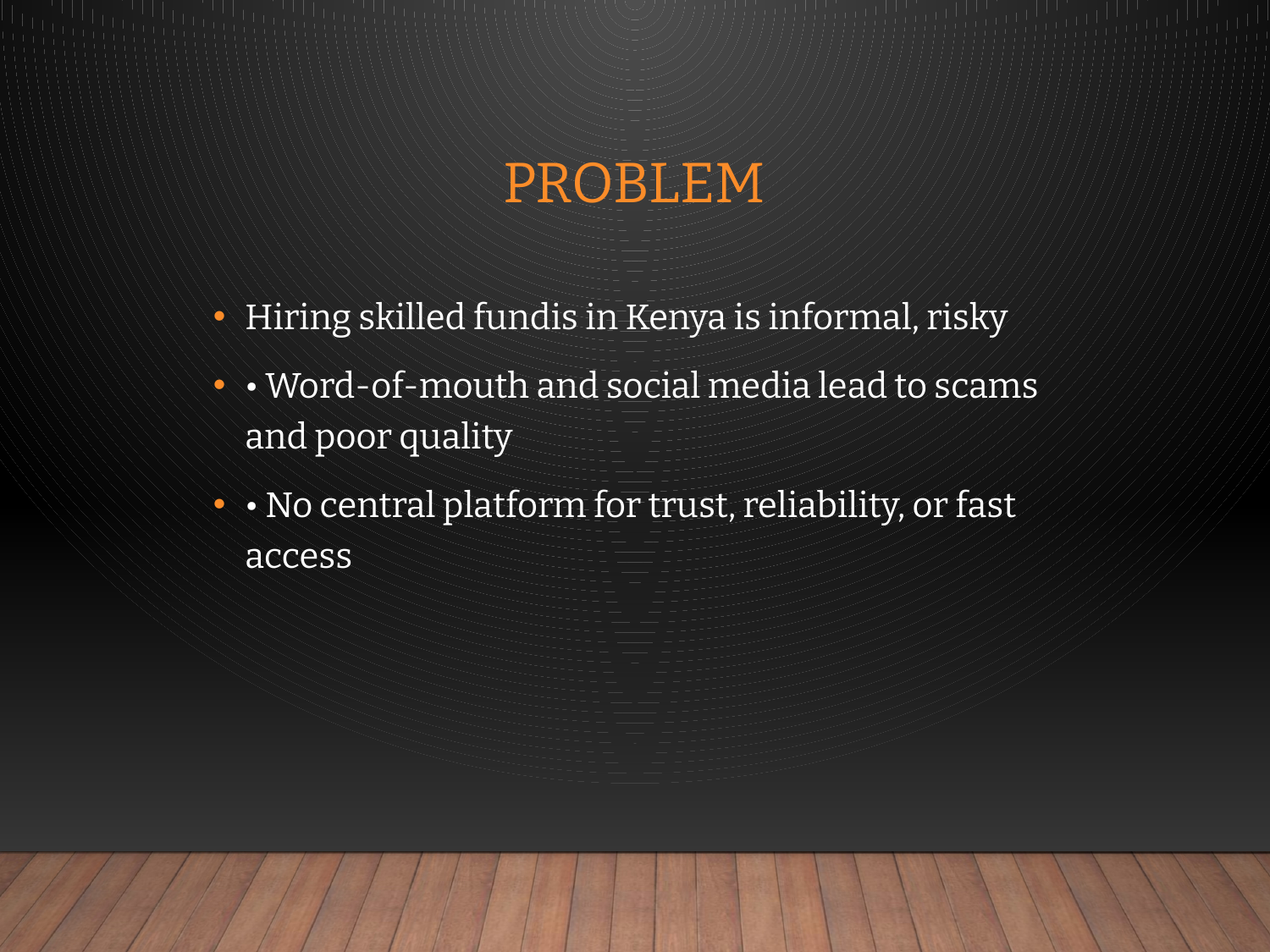

# Problem
Hiring skilled fundis in Kenya is informal, risky
• Word-of-mouth and social media lead to scams and poor quality
• No central platform for trust, reliability, or fast access